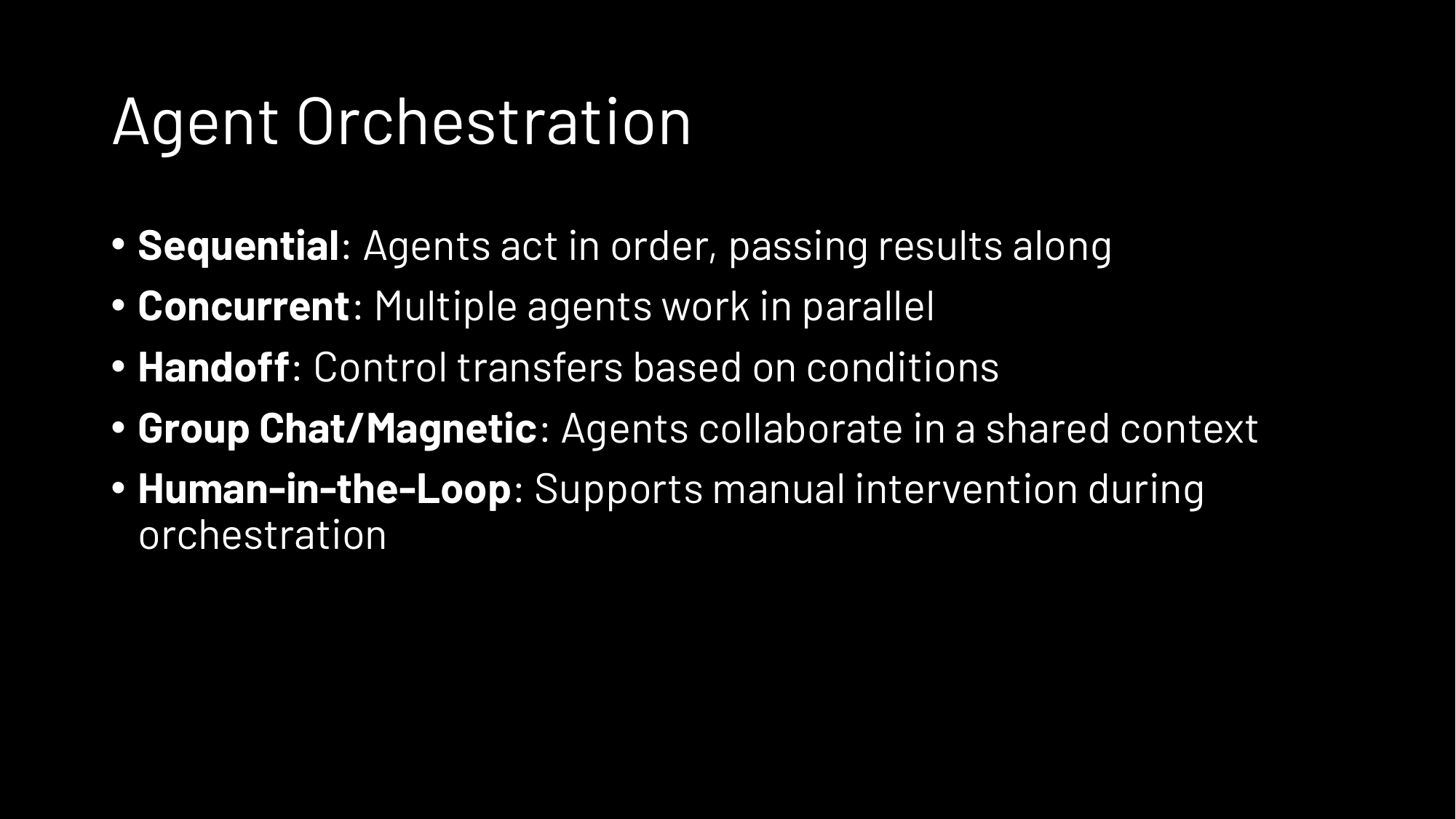

# Agent Orchestration
Sequential: Agents act in order, passing results along
Concurrent: Multiple agents work in parallel
Handoff: Control transfers based on conditions
Group Chat/Magnetic: Agents collaborate in a shared context
Human-in-the-Loop: Supports manual intervention during orchestration